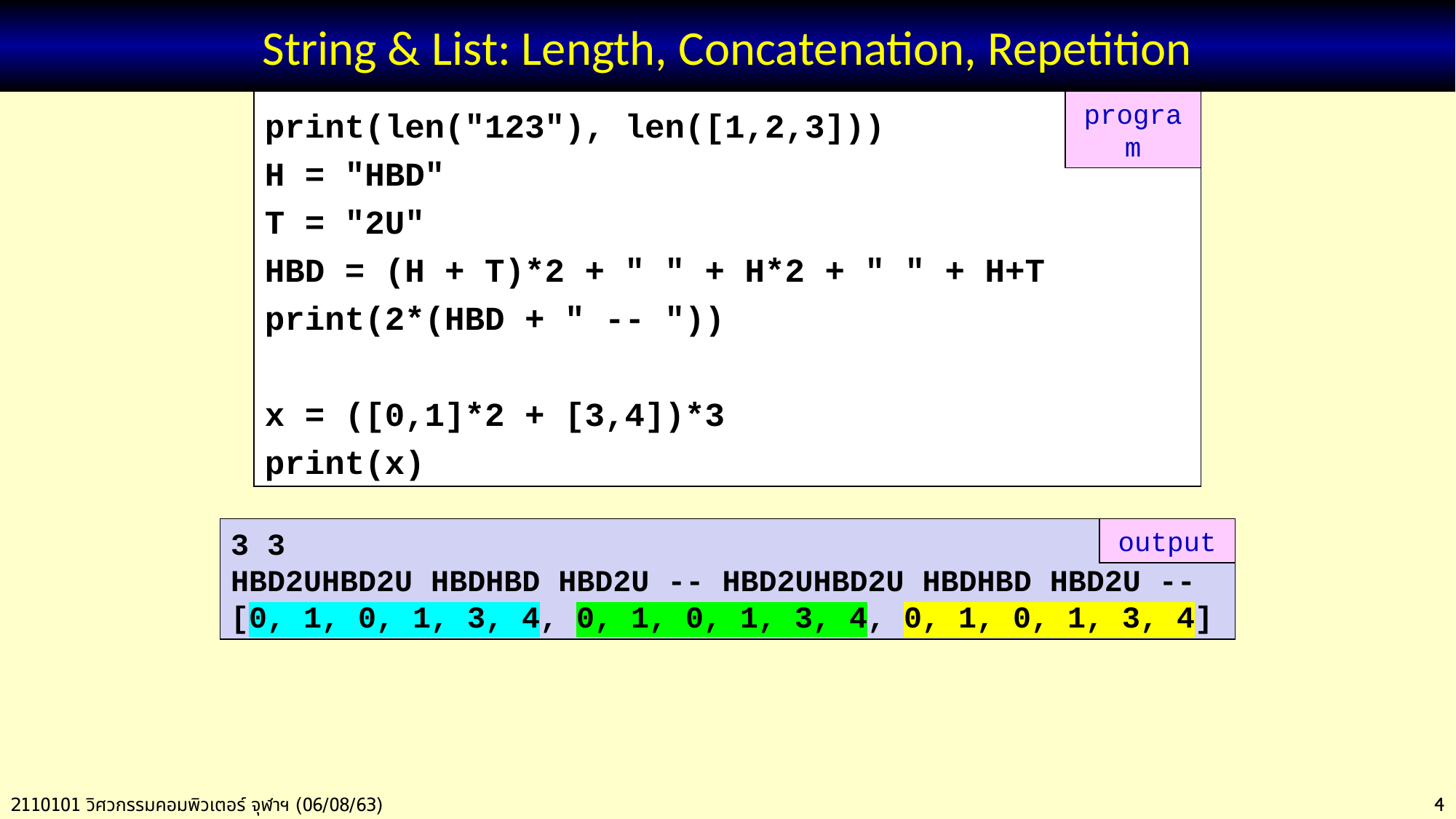

# String & List: Length, Concatenation, Repetition
print(len("123"), len([1,2,3]))
H = "HBD"
T = "2U"
HBD = (H + T)*2 + " " + H*2 + " " + H+T
print(2*(HBD + " -- "))

x = ([0,1]*2 + [3,4])*3
print(x)
program
3 3
HBD2UHBD2U HBDHBD HBD2U -- HBD2UHBD2U HBDHBD HBD2U --
[0, 1, 0, 1, 3, 4, 0, 1, 0, 1, 3, 4, 0, 1, 0, 1, 3, 4]
output